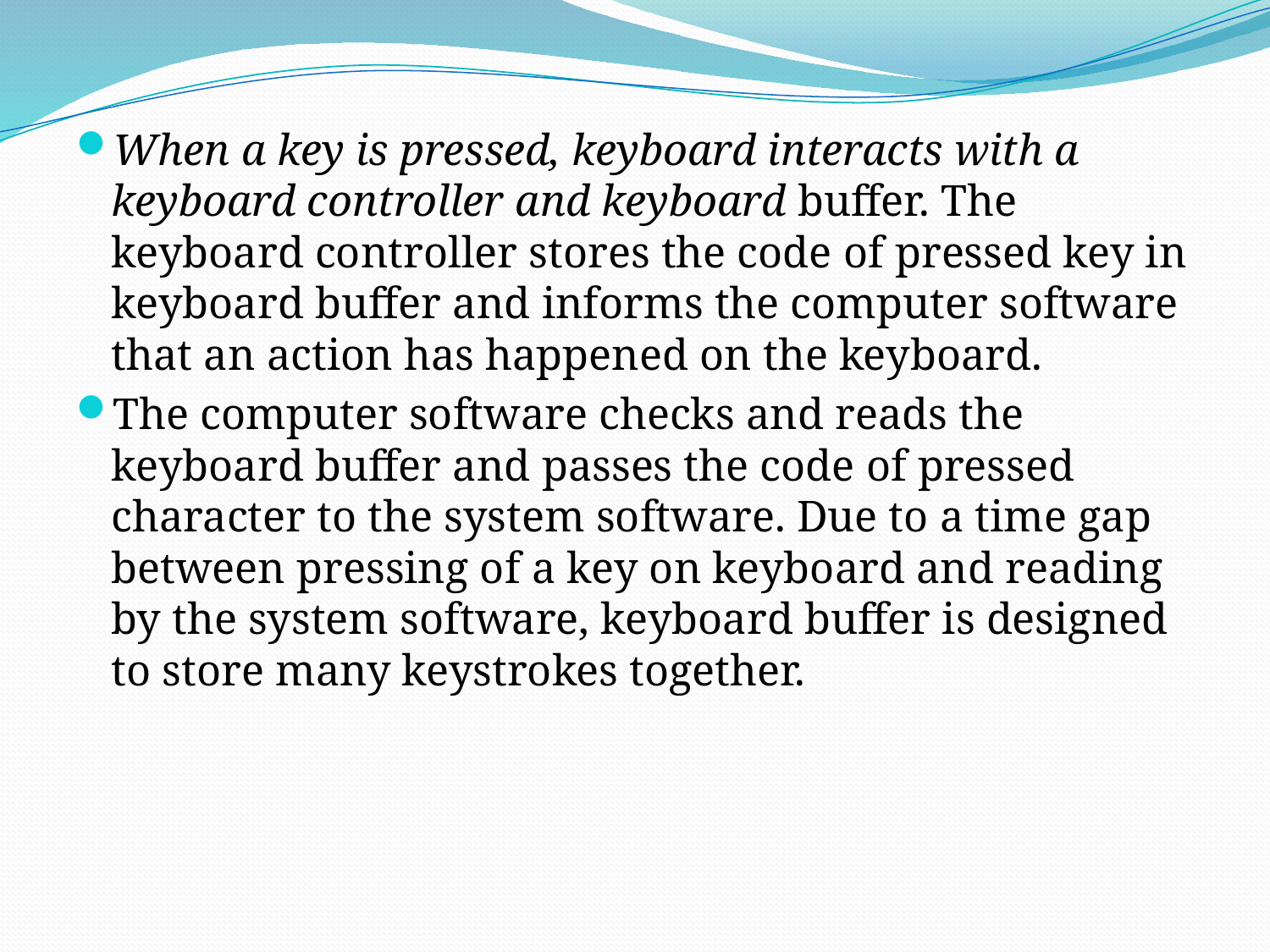

When a key is pressed, keyboard interacts with a keyboard controller and keyboard buffer. The keyboard controller stores the code of pressed key in keyboard buffer and informs the computer software that an action has happened on the keyboard.
The computer software checks and reads the keyboard buffer and passes the code of pressed character to the system software. Due to a time gap between pressing of a key on keyboard and reading by the system software, keyboard buffer is designed to store many keystrokes together.